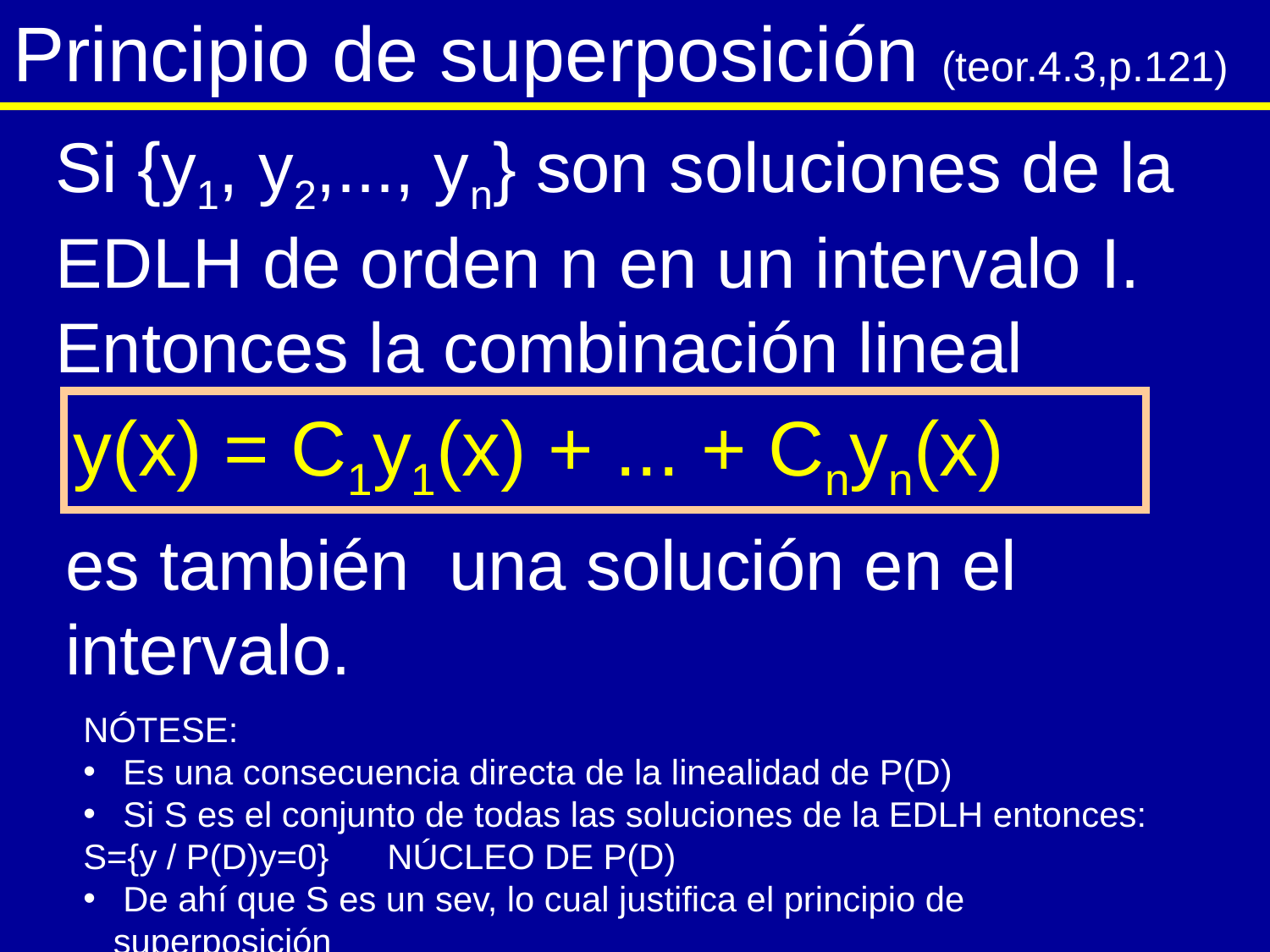

# Principio de superposición (teor.4.3,p.121)

Si {y1, y2,..., yn} son soluciones de la EDLH de orden n en un intervalo I. Entonces la combinación lineal

y(x) = C1y1(x) + ... + Cnyn(x)
es también  una solución en el intervalo.
NÓTESE:
 Es una consecuencia directa de la linealidad de P(D)
 Si S es el conjunto de todas las soluciones de la EDLH entonces:
S={y / P(D)y=0}      NÚCLEO DE P(D)
 De ahí que S es un sev, lo cual justifica el principio de superposición